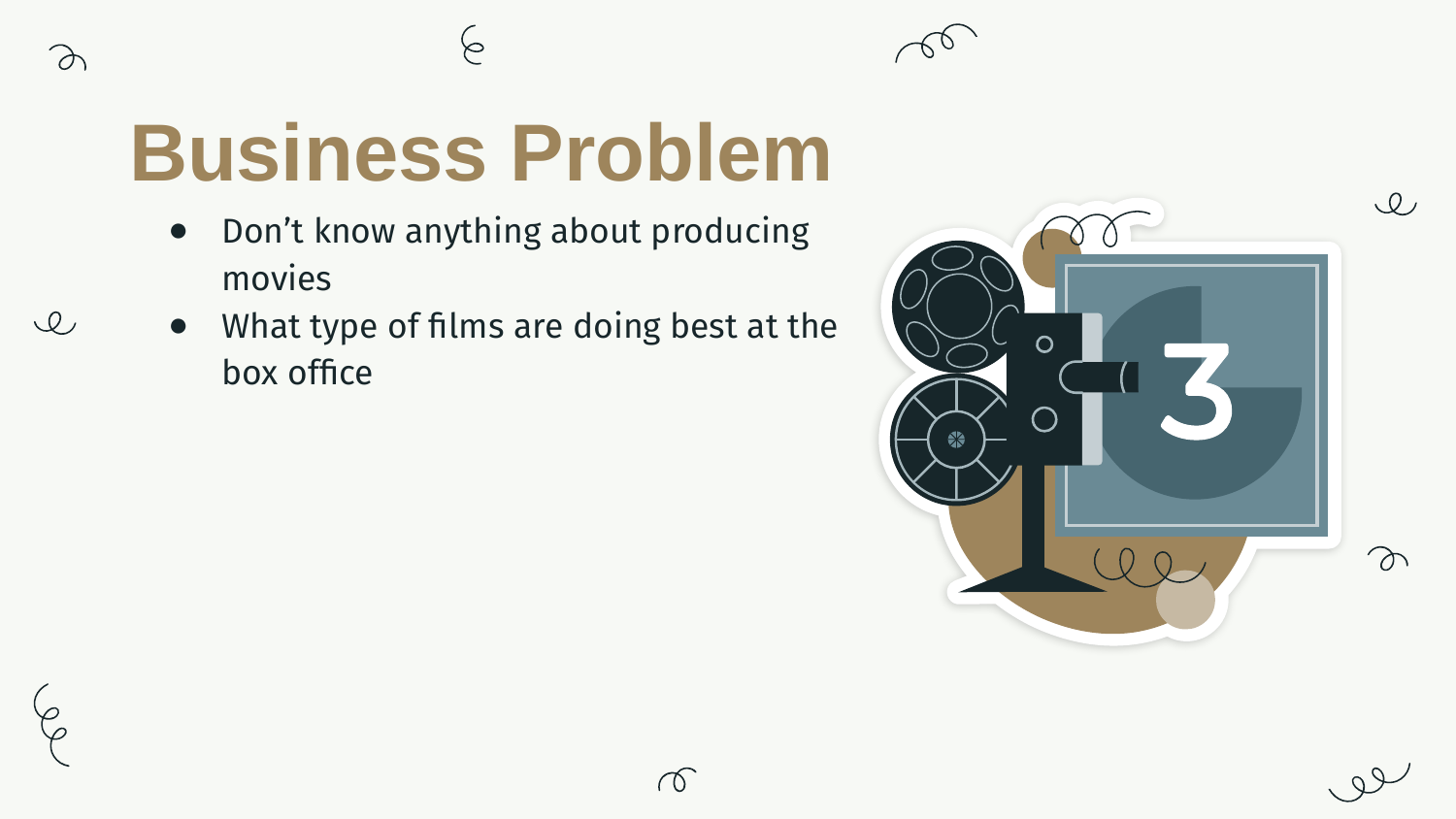

# Business Problem
Don’t know anything about producing movies
What type of films are doing best at the box office